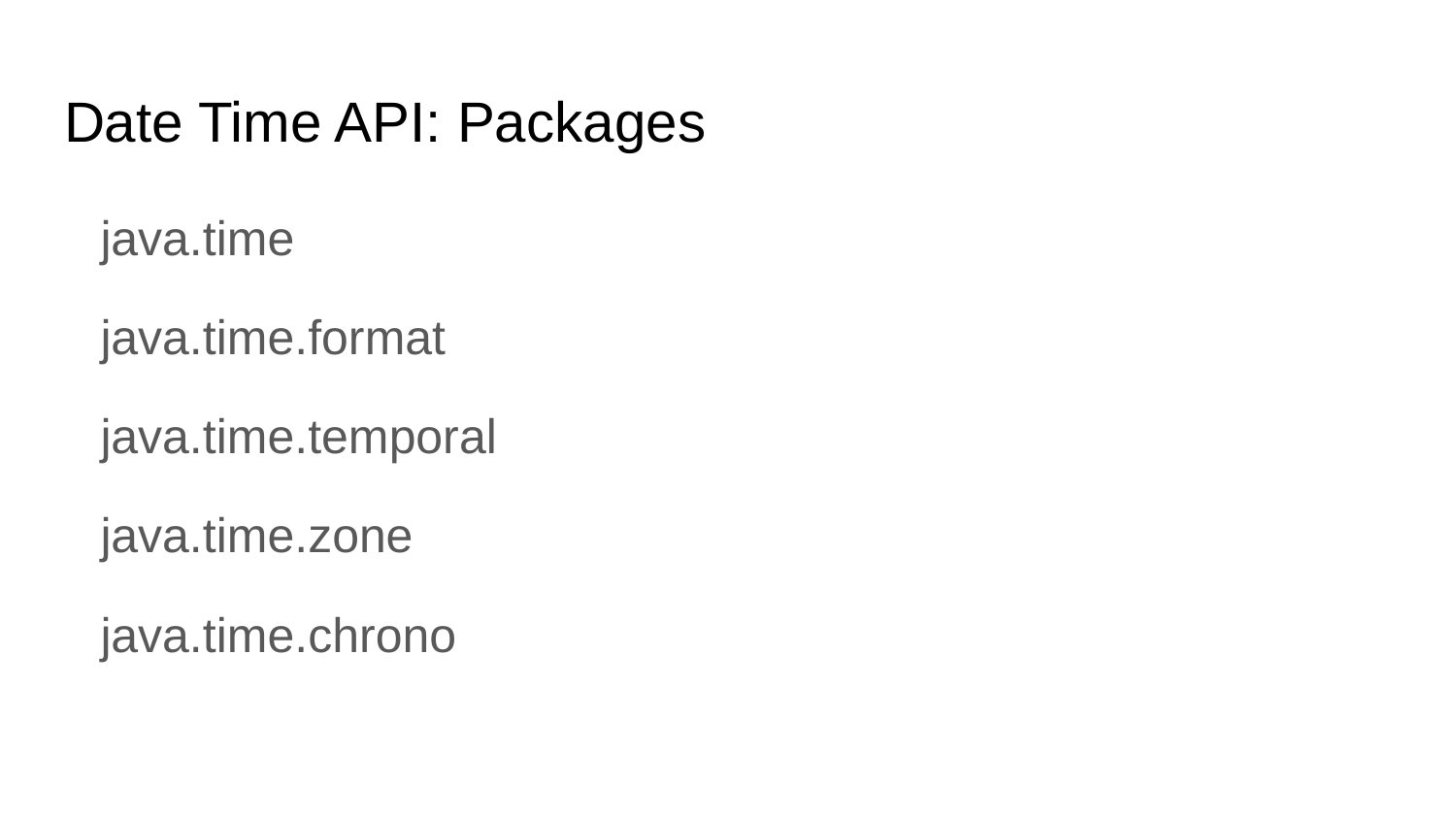

# Date Time API: Packages
java.time
java.time.format
java.time.temporal
java.time.zone
java.time.chrono